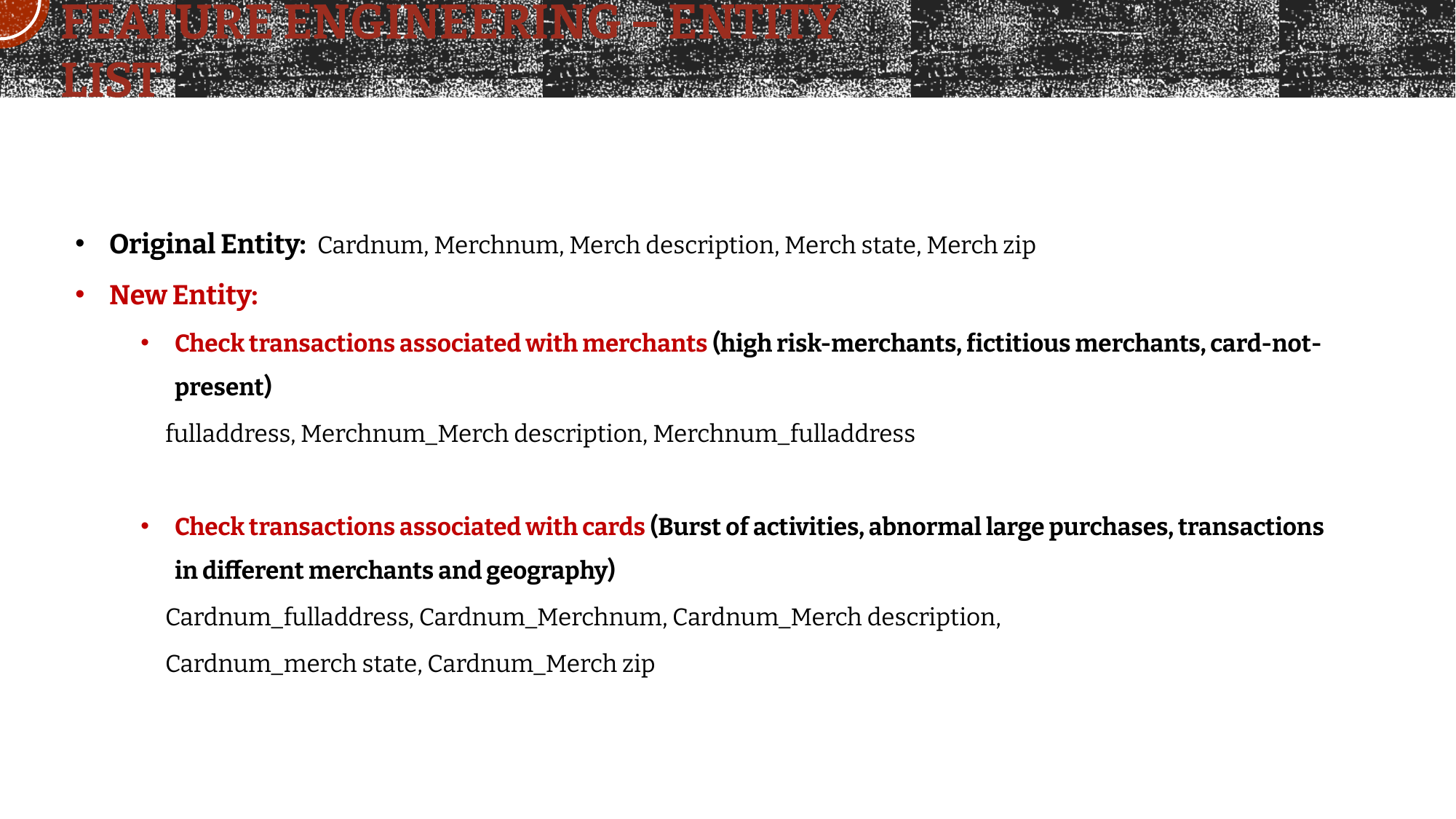

Feature Engineering – Entity List
Original Entity:  Cardnum, Merchnum, Merch description, Merch state, Merch zip
New Entity:
Check transactions associated with merchants (high risk-merchants, fictitious merchants, card-not-present)
     fulladdress, Merchnum_Merch description, Merchnum_fulladdress

Check transactions associated with cards (Burst of activities, abnormal large purchases, transactions in different merchants and geography)
     Cardnum_fulladdress, Cardnum_Merchnum, Cardnum_Merch description,
     Cardnum_merch state, Cardnum_Merch zip